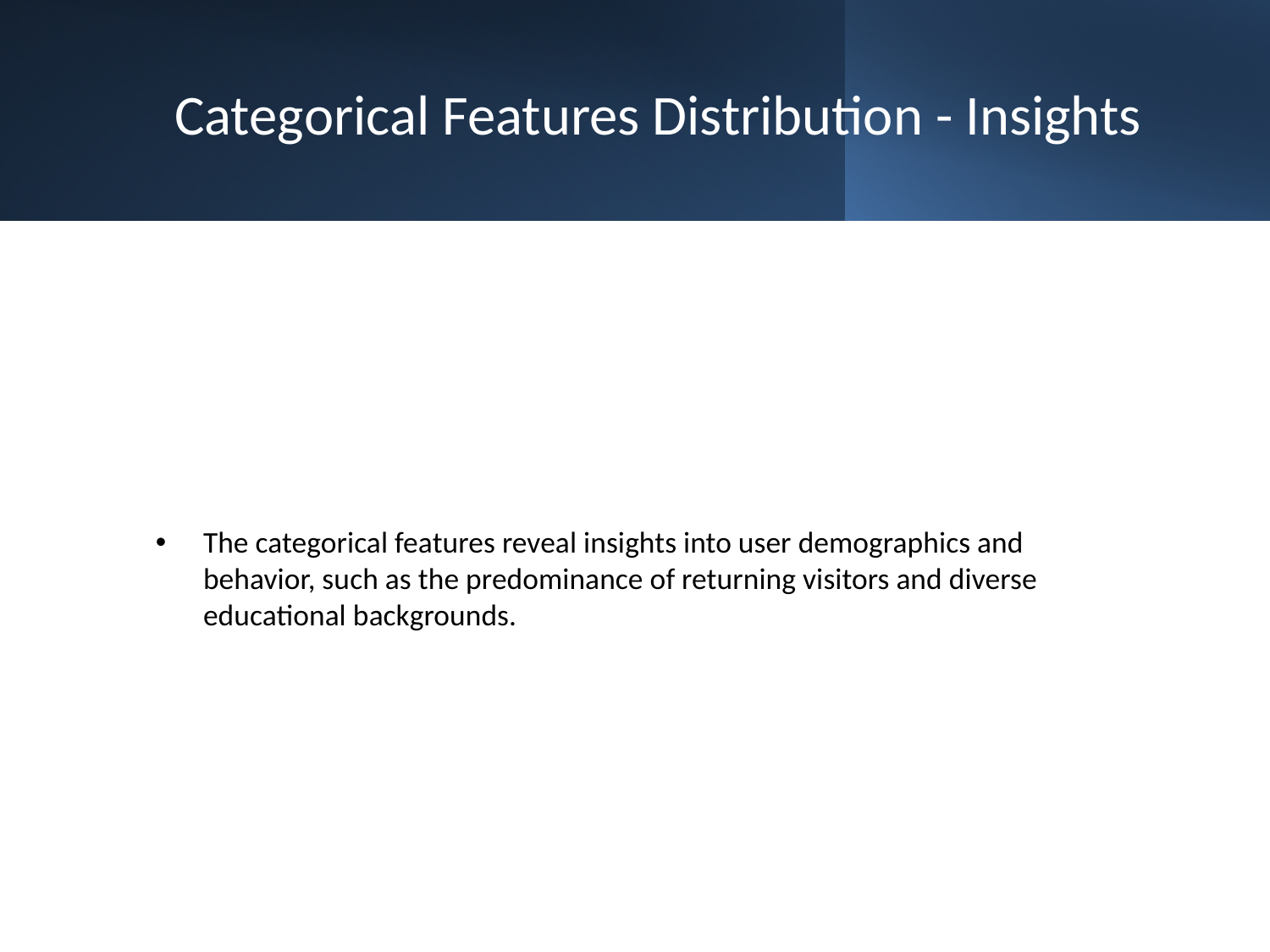

# Categorical Features Distribution - Insights
The categorical features reveal insights into user demographics and behavior, such as the predominance of returning visitors and diverse educational backgrounds.